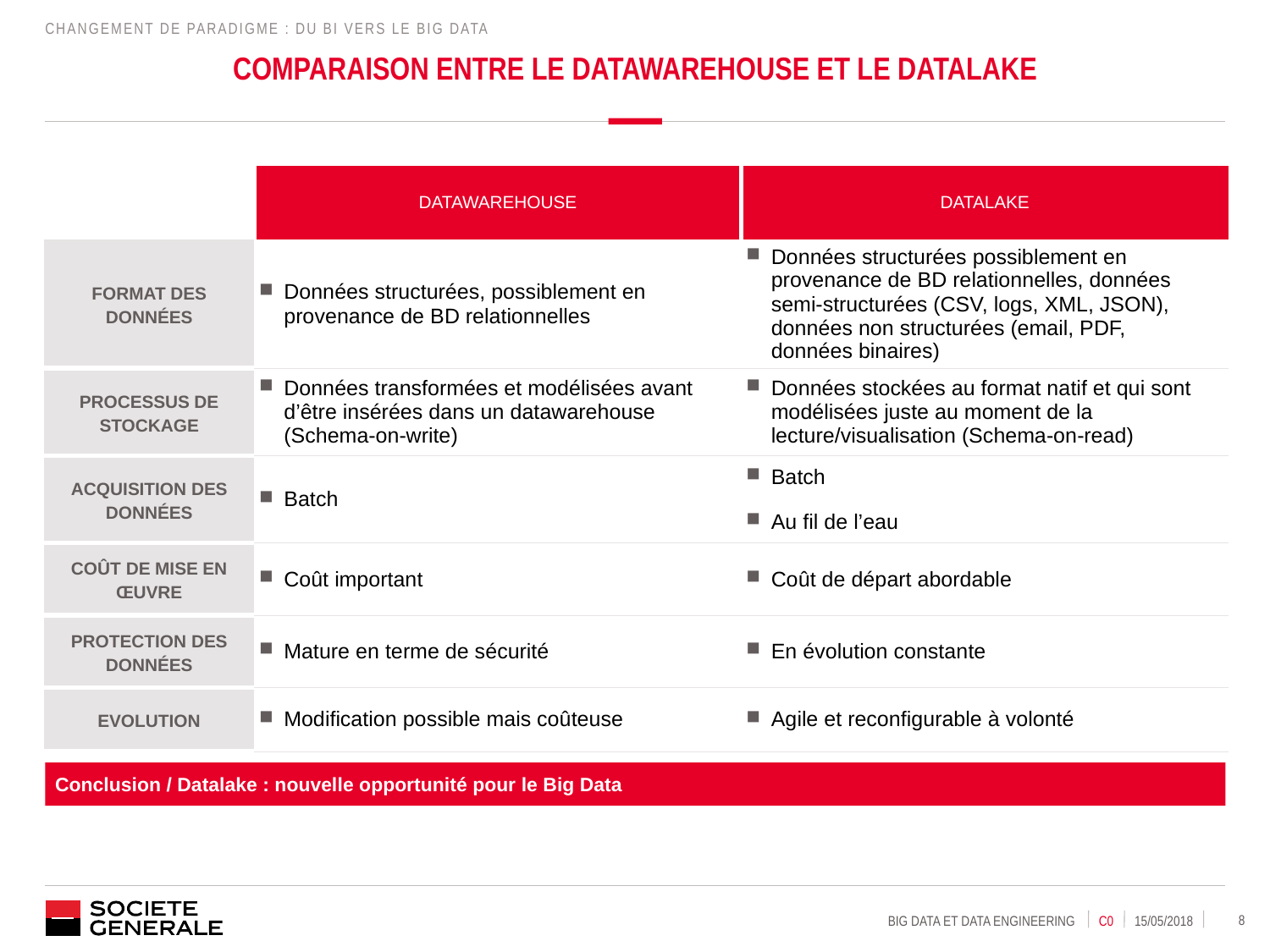

CHANGEMENT DE PARADIGME : DU BI VERS LE BIG DATA

# Comparaison entre le datawarehouse et le datalake
|  | Datawarehouse |  | DATALAKE |  |
| --- | --- | --- | --- | --- |
|  |  |  |  |  |
| Format des données | Données structurées, possiblement en provenance de BD relationnelles |  | Données structurées possiblement en provenance de BD relationnelles, données semi-structurées (CSV, logs, XML, JSON), données non structurées (email, PDF, données binaires) |  |
| Processus de stockage | Données transformées et modélisées avant d’être insérées dans un datawarehouse (Schema-on-write) |  | Données stockées au format natif et qui sont modélisées juste au moment de la lecture/visualisation (Schema-on-read) |  |
| Acquisition des données | Batch |  | Batch Au fil de l’eau |  |
| Coût de mise en œuvre | Coût important |  | Coût de départ abordable |  |
| Protection des données | Mature en terme de sécurité |  | En évolution constante |  |
| Evolution | Modification possible mais coûteuse |  | Agile et reconfigurable à volonté |  |
Conclusion / Datalake : nouvelle opportunité pour le Big Data